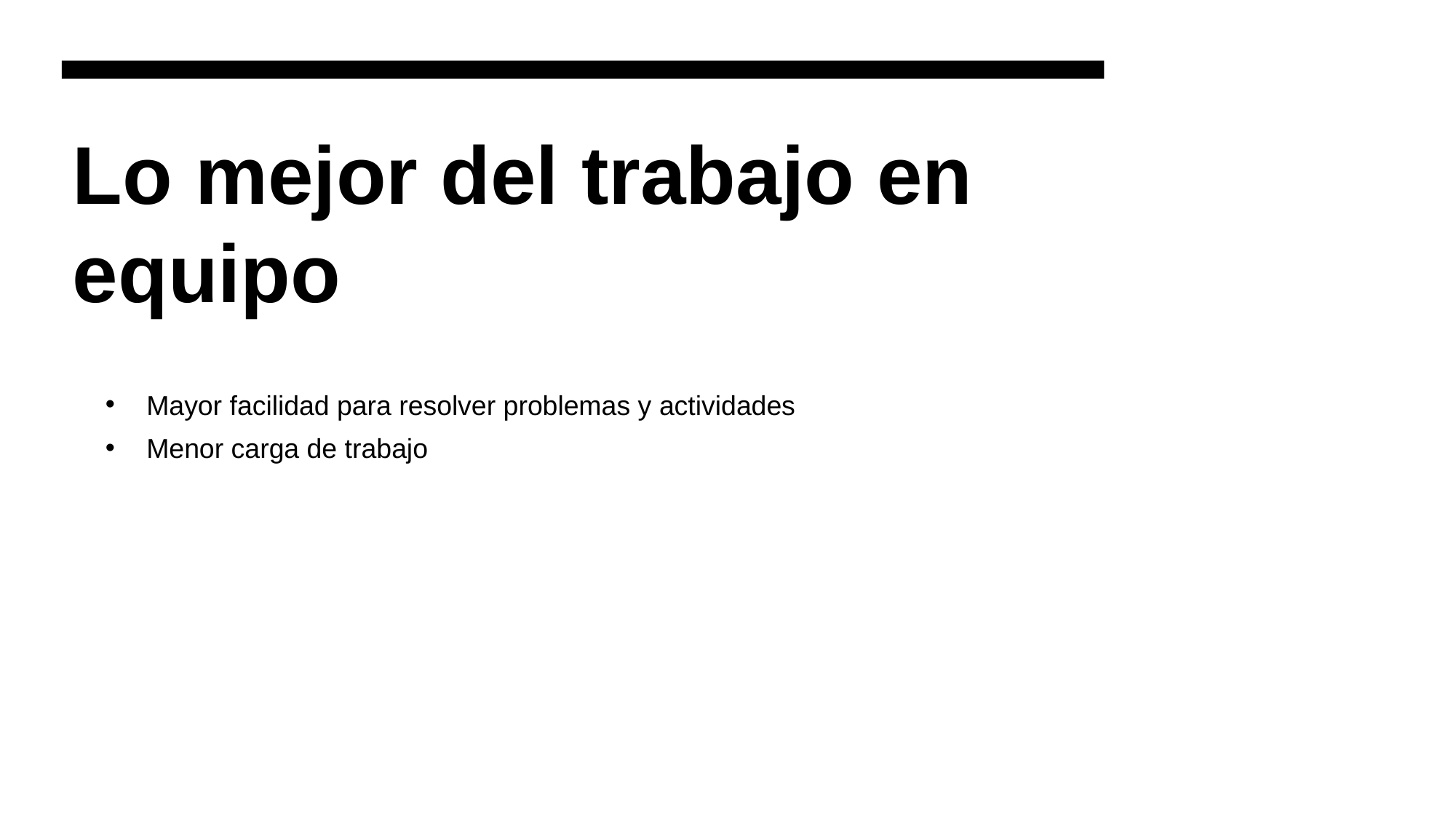

# Lo mejor del trabajo en equipo
Mayor facilidad para resolver problemas y actividades
Menor carga de trabajo